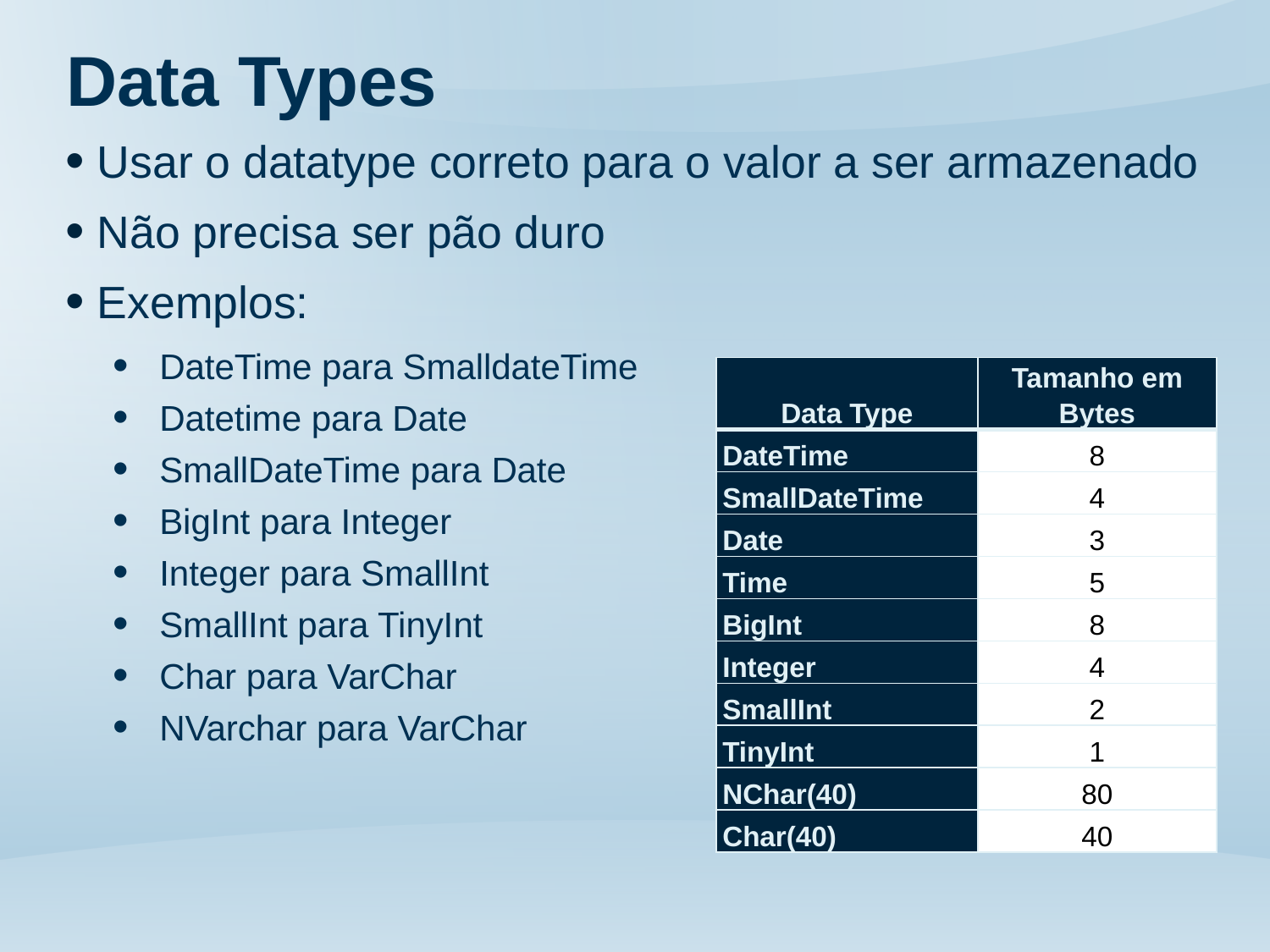

# Data Types
Usar o datatype correto para o valor a ser armazenado
Não precisa ser pão duro
Exemplos:
DateTime para SmalldateTime
Datetime para Date
SmallDateTime para Date
BigInt para Integer
Integer para SmallInt
SmallInt para TinyInt
Char para VarChar
NVarchar para VarChar
| Data Type | Tamanho em Bytes |
| --- | --- |
| DateTime | 8 |
| SmallDateTime | 4 |
| Date | 3 |
| Time | 5 |
| BigInt | 8 |
| Integer | 4 |
| SmallInt | 2 |
| TinyInt | 1 |
| NChar(40) | 80 |
| Char(40) | 40 |